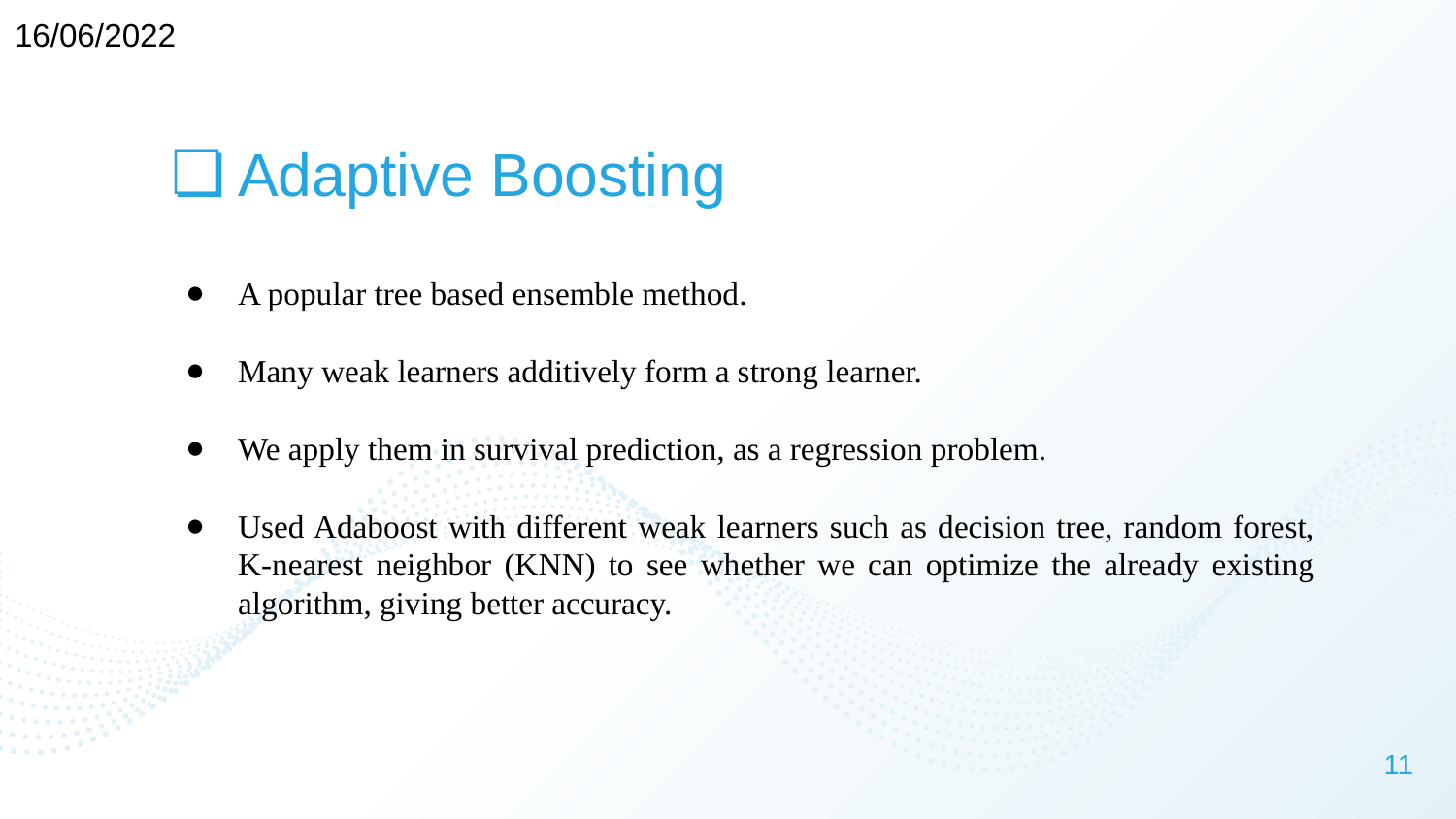

16/06/2022
# Adaptive Boosting
A popular tree based ensemble method.

Many weak learners additively form a strong learner.

We apply them in survival prediction, as a regression problem.

Used Adaboost with different weak learners such as decision tree, random forest, K-nearest neighbor (KNN) to see whether we can optimize the already existing algorithm, giving better accuracy.
11